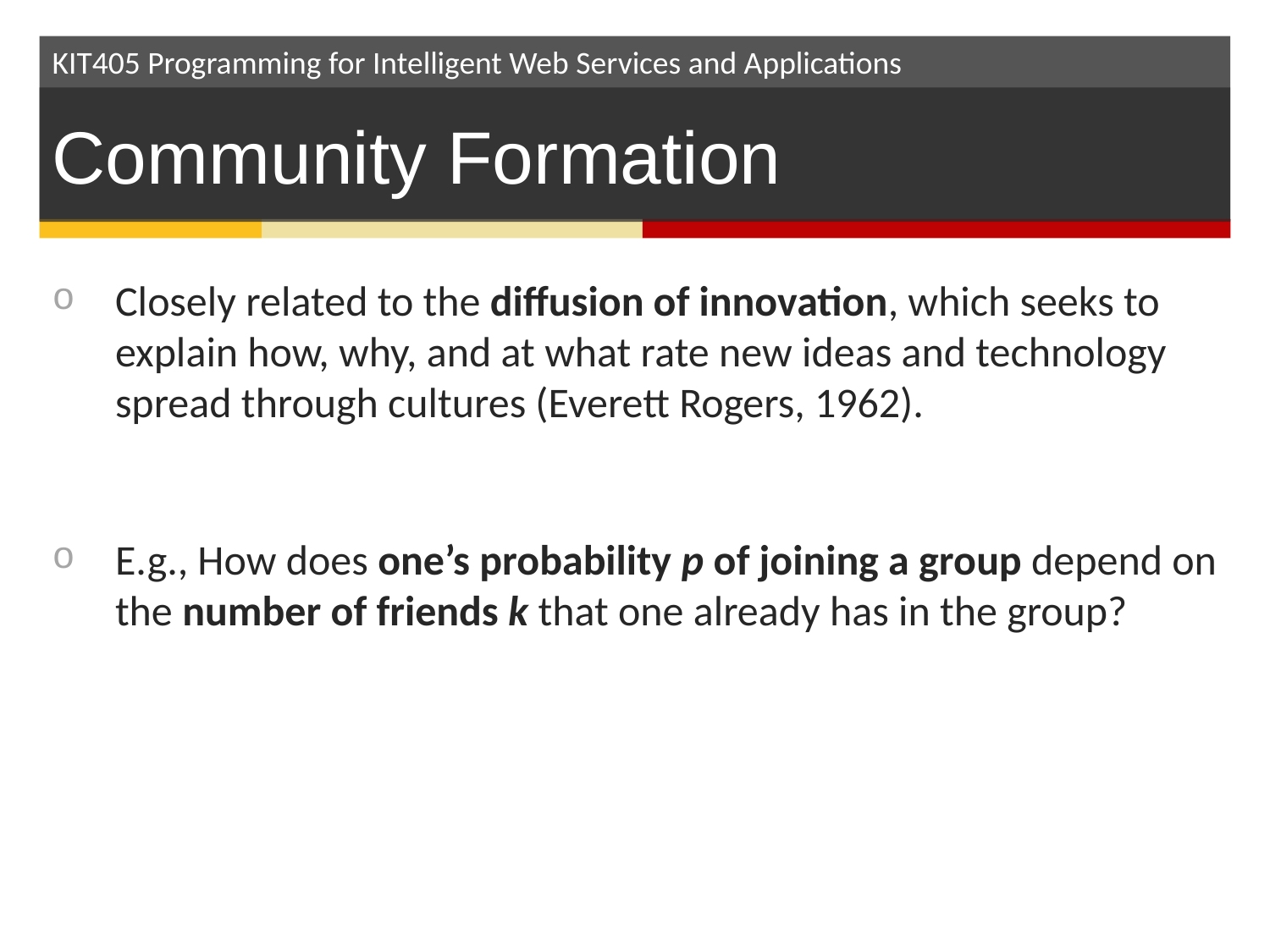

# Community Formation
Closely related to the diffusion of innovation, which seeks to explain how, why, and at what rate new ideas and technology spread through cultures (Everett Rogers, 1962).

E.g., How does one’s probability p of joining a group depend on the number of friends k that one already has in the group?